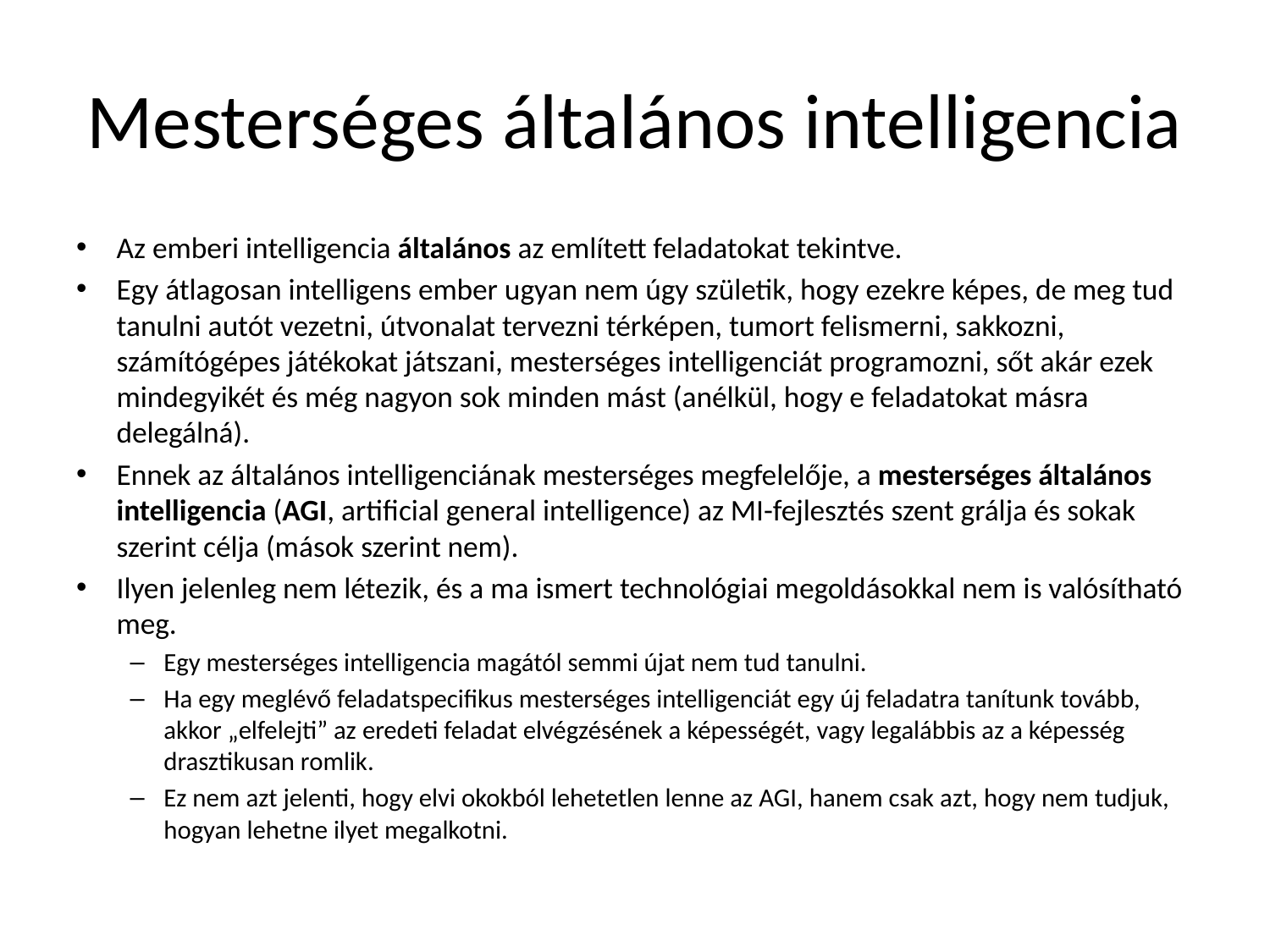

# Mesterséges általános intelligencia
Az emberi intelligencia általános az említett feladatokat tekintve.
Egy átlagosan intelligens ember ugyan nem úgy születik, hogy ezekre képes, de meg tud tanulni autót vezetni, útvonalat tervezni térképen, tumort felismerni, sakkozni, számítógépes játékokat játszani, mesterséges intelligenciát programozni, sőt akár ezek mindegyikét és még nagyon sok minden mást (anélkül, hogy e feladatokat másra delegálná).
Ennek az általános intelligenciának mesterséges megfelelője, a mesterséges általános intelligencia (AGI, artificial general intelligence) az MI-fejlesztés szent grálja és sokak szerint célja (mások szerint nem).
Ilyen jelenleg nem létezik, és a ma ismert technológiai megoldásokkal nem is valósítható meg.
Egy mesterséges intelligencia magától semmi újat nem tud tanulni.
Ha egy meglévő feladatspecifikus mesterséges intelligenciát egy új feladatra tanítunk tovább, akkor „elfelejti” az eredeti feladat elvégzésének a képességét, vagy legalábbis az a képesség drasztikusan romlik.
Ez nem azt jelenti, hogy elvi okokból lehetetlen lenne az AGI, hanem csak azt, hogy nem tudjuk, hogyan lehetne ilyet megalkotni.